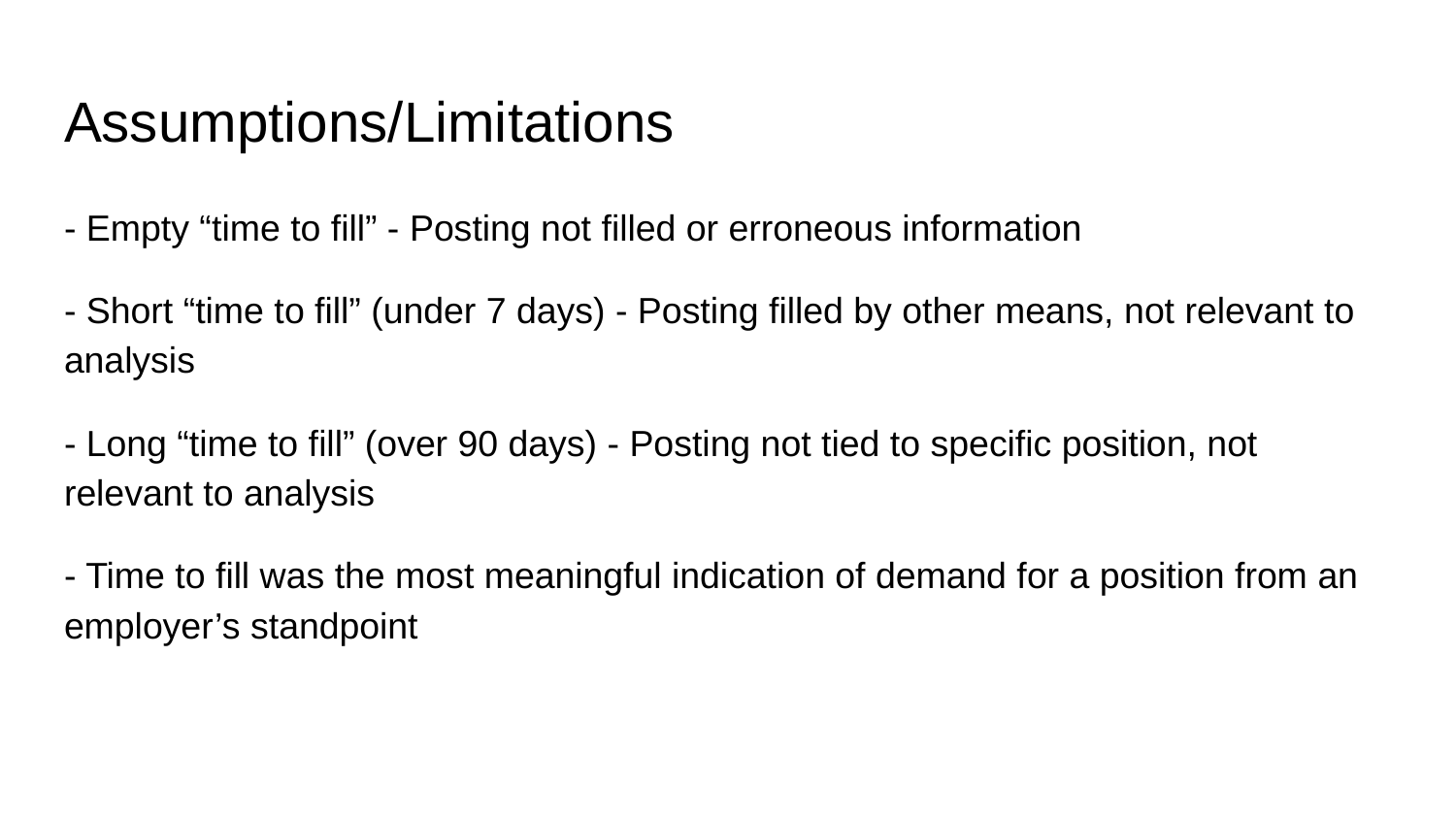

# Assumptions/Limitations
- Empty “time to fill” - Posting not filled or erroneous information
- Short “time to fill” (under 7 days) - Posting filled by other means, not relevant to analysis
- Long “time to fill” (over 90 days) - Posting not tied to specific position, not relevant to analysis
- Time to fill was the most meaningful indication of demand for a position from an employer’s standpoint